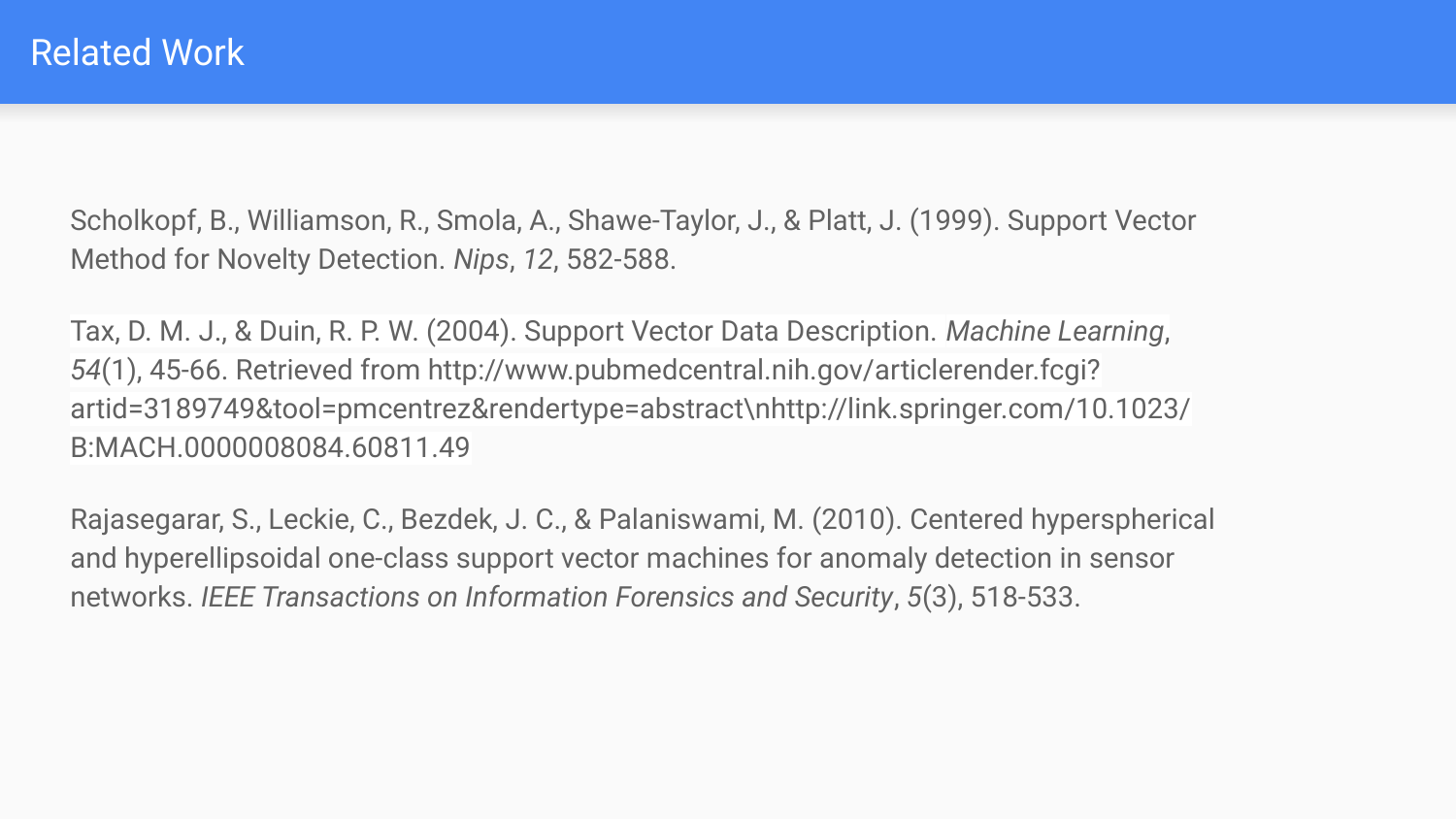

# Related Work
Scholkopf, B., Williamson, R., Smola, A., Shawe-Taylor, J., & Platt, J. (1999). Support Vector Method for Novelty Detection. Nips, 12, 582-588.
Tax, D. M. J., & Duin, R. P. W. (2004). Support Vector Data Description. Machine Learning, 54(1), 45-66. Retrieved from http://www.pubmedcentral.nih.gov/articlerender.fcgi?artid=3189749&tool=pmcentrez&rendertype=abstract\nhttp://link.springer.com/10.1023/B:MACH.0000008084.60811.49
Rajasegarar, S., Leckie, C., Bezdek, J. C., & Palaniswami, M. (2010). Centered hyperspherical and hyperellipsoidal one-class support vector machines for anomaly detection in sensor networks. IEEE Transactions on Information Forensics and Security, 5(3), 518-533.